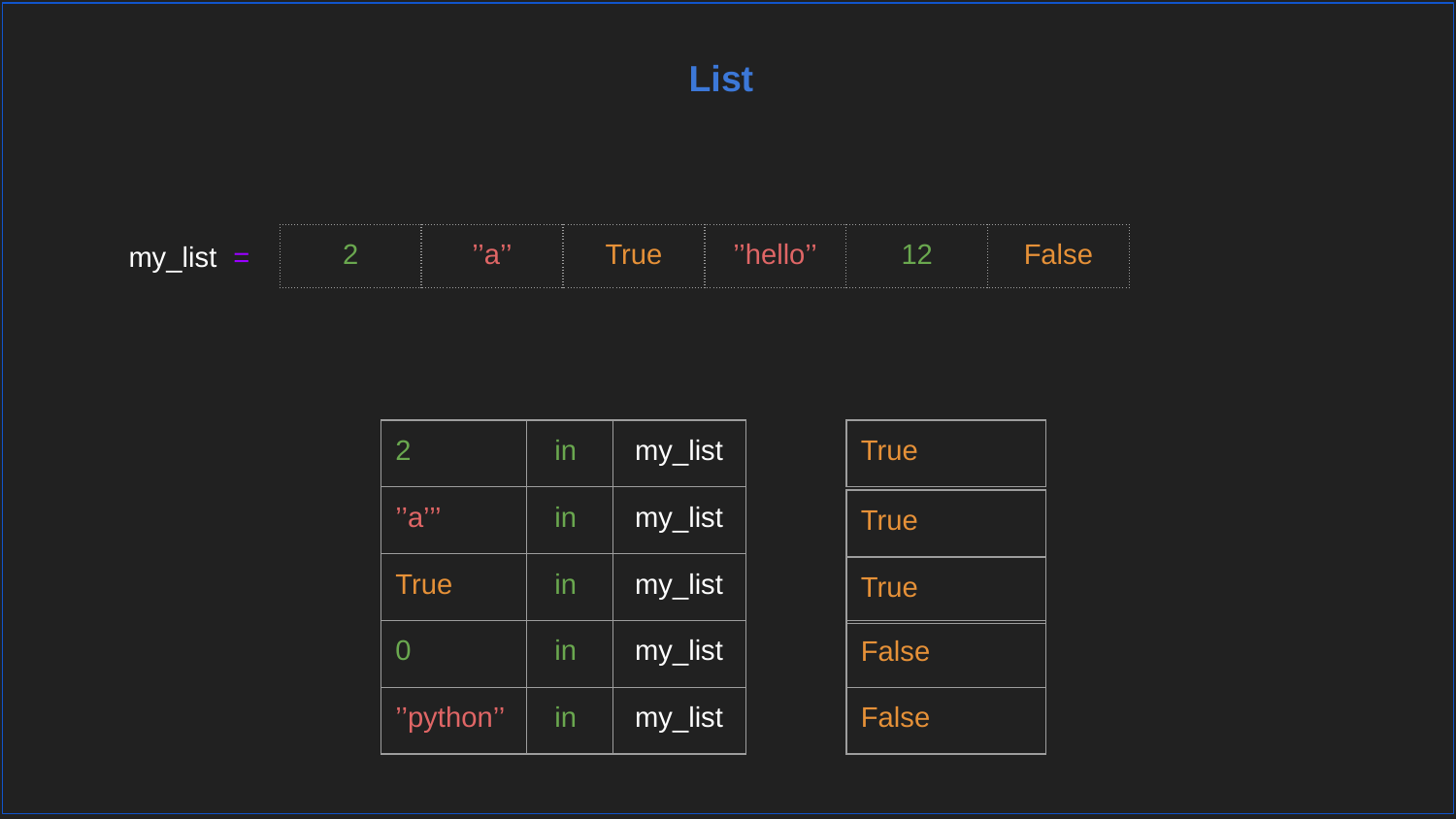

List
my_list  =
| 2 | ’’a’’ | True | ’’hello’’ | 12 | False |
| --- | --- | --- | --- | --- | --- |
| 2 | in | my\_list |
| --- | --- | --- |
| ’’a’’’ | in | my\_list |
| True | in | my\_list |
| 0 | in | my\_list |
| ’’python’’ | in | my\_list |
| True |
| --- |
| True |
| --- |
| True |
| --- |
| False |
| --- |
| False |
| --- |